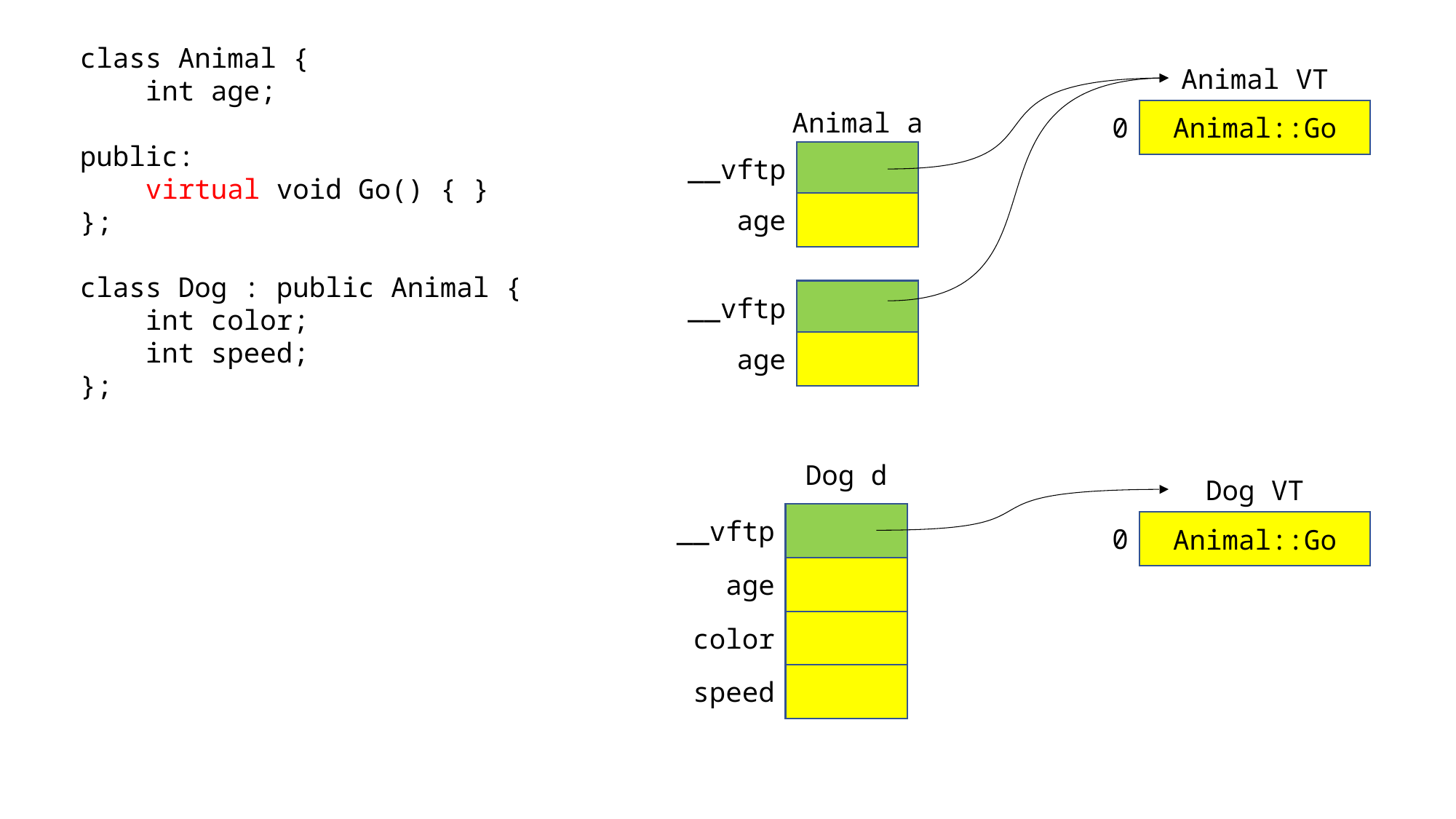

class Animal {
    int age;

public:
    virtual void Go() { }
};

class Dog : public Animal {
    int color;
    int speed;
};
Animal VT
Animal a
Animal::Go
0

__vftp

age

__vftp

age
Dog d
Dog VT

__vftp
Animal::Go
0

age

color

speed